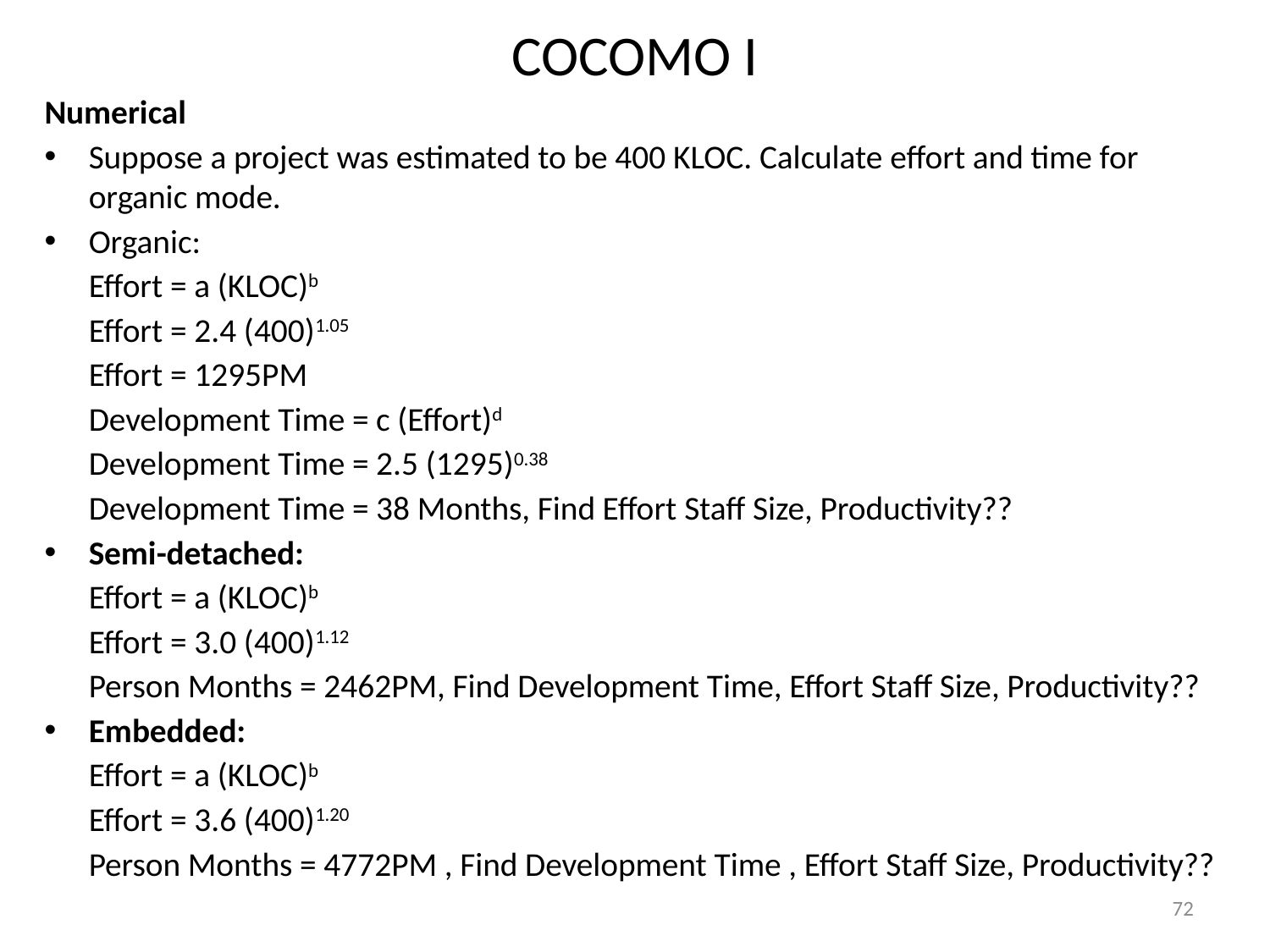

# COCOMO I
Numerical
Suppose a project was estimated to be 400 KLOC. Calculate effort and time for organic mode.
Organic:
	Effort = a (KLOC)b
	Effort = 2.4 (400)1.05
	Effort = 1295PM
	Development Time = c (Effort)d
	Development Time = 2.5 (1295)0.38
	Development Time = 38 Months, Find Effort Staff Size, Productivity??
Semi-detached:
	Effort = a (KLOC)b
	Effort = 3.0 (400)1.12
	Person Months = 2462PM, Find Development Time, Effort Staff Size, Productivity??
Embedded:
	Effort = a (KLOC)b
	Effort = 3.6 (400)1.20
	Person Months = 4772PM , Find Development Time , Effort Staff Size, Productivity??

72